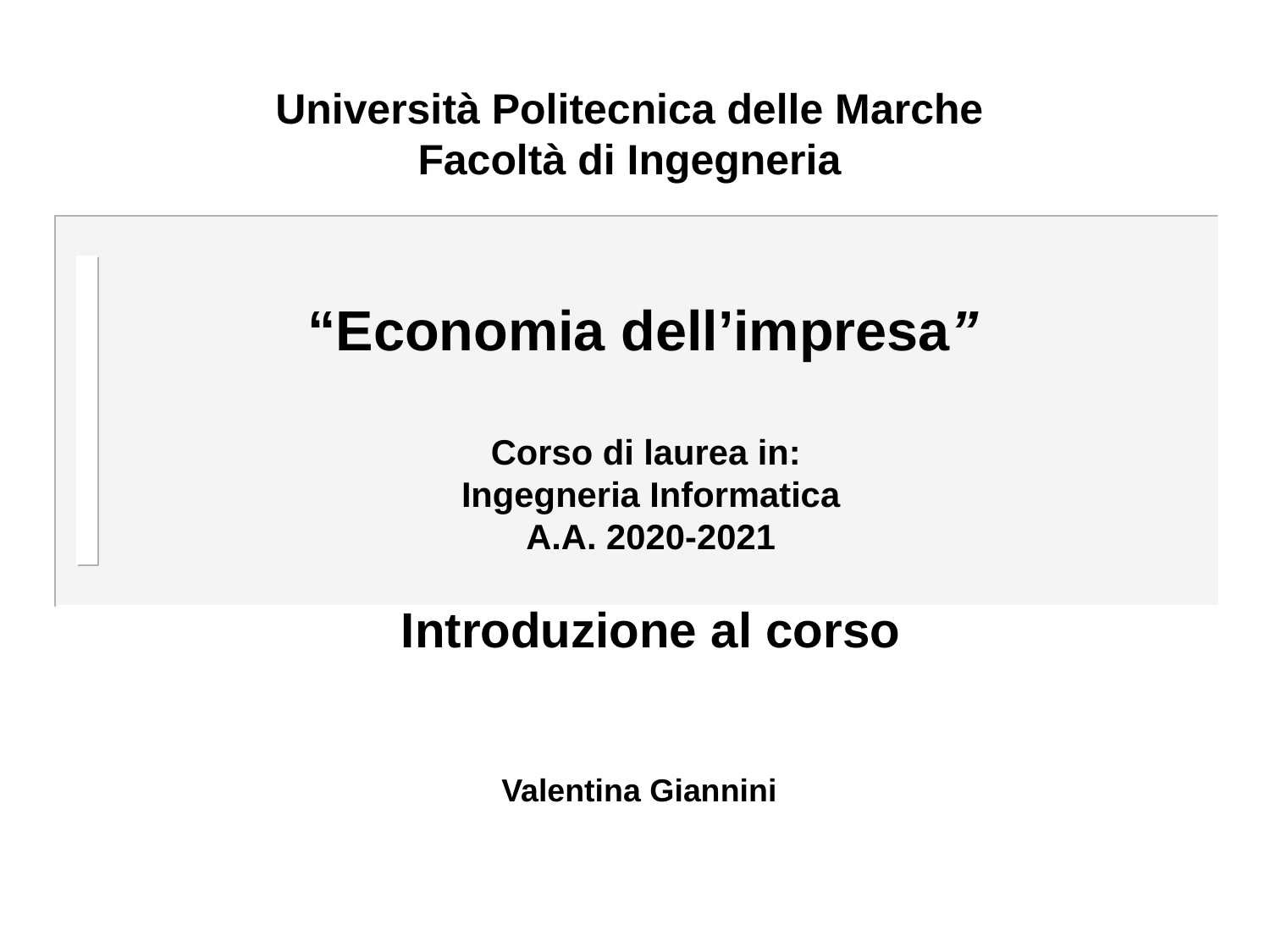

Università Politecnica delle Marche
Facoltà di Ingegneria
# “Economia dell’impresa” Corso di laurea in: Ingegneria Informatica A.A. 2020-2021 Introduzione al corso
Valentina Giannini